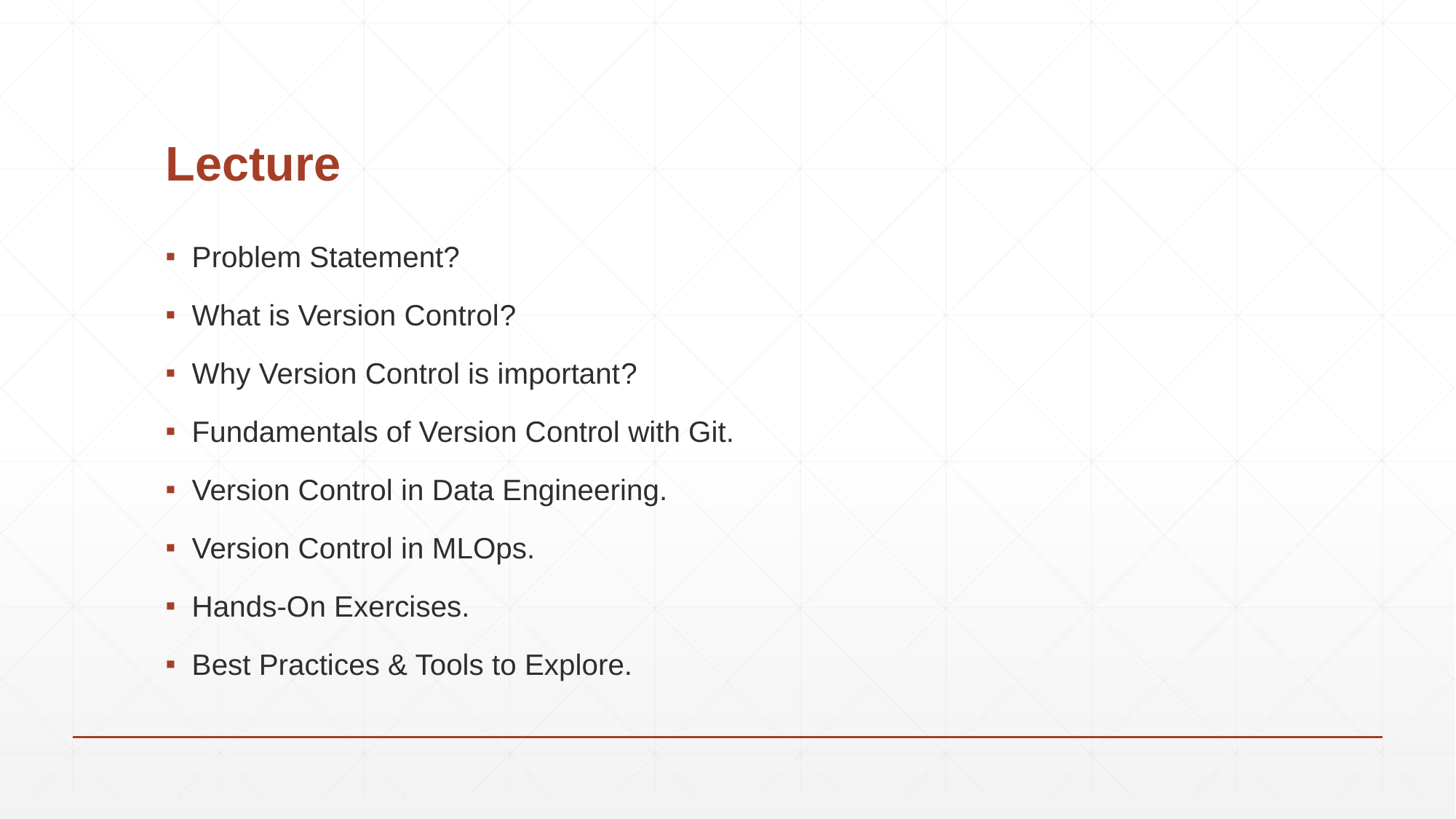

# Lecture
Problem Statement?
What is Version Control?
Why Version Control is important?
Fundamentals of Version Control with Git.
Version Control in Data Engineering.
Version Control in MLOps.
Hands-On Exercises.
Best Practices & Tools to Explore.